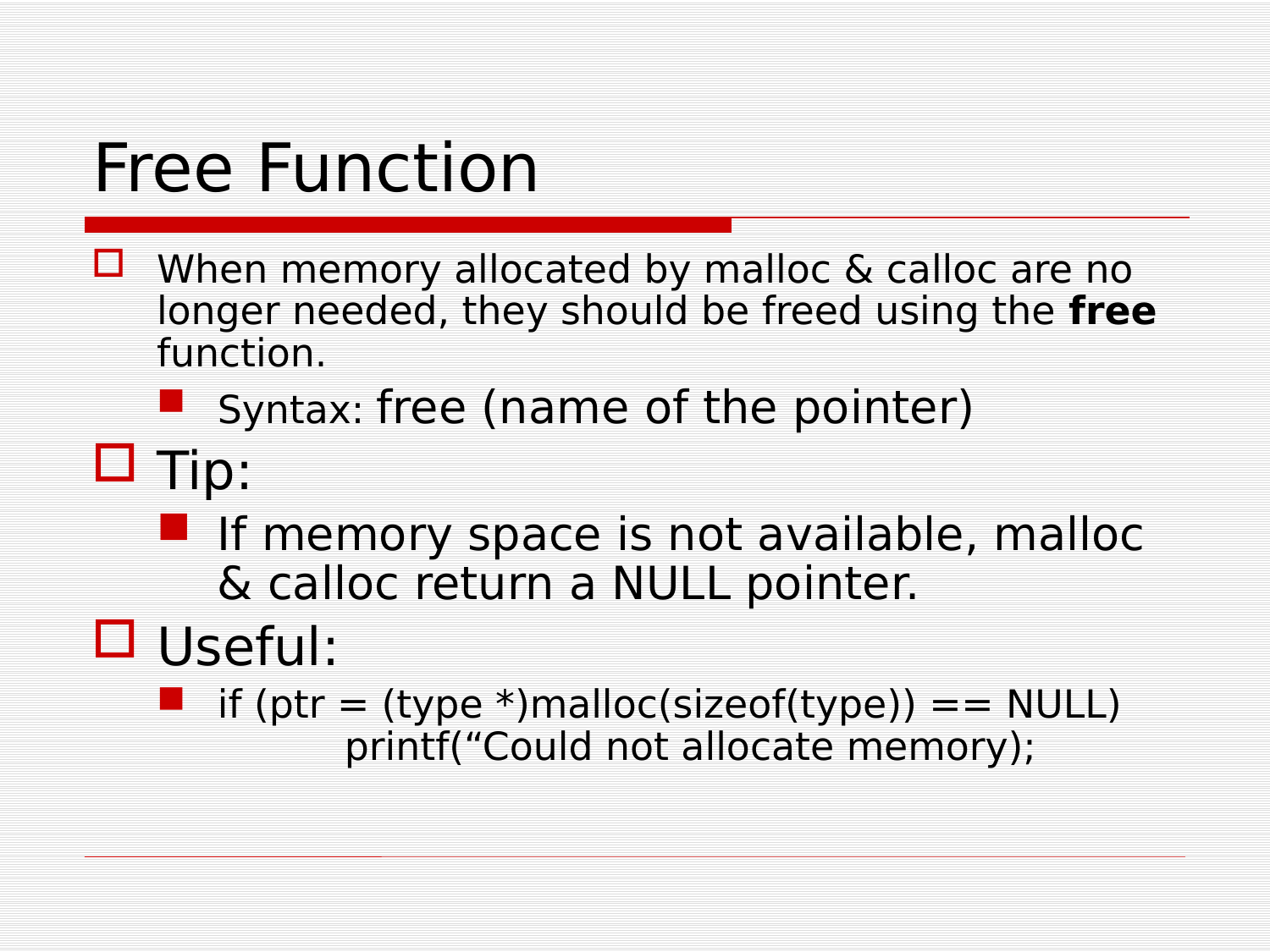

# Free Function
When memory allocated by malloc & calloc are no longer needed, they should be freed using the free function.
Syntax: free (name of the pointer)
Tip:
If memory space is not available, malloc & calloc return a NULL pointer.
Useful:
if (ptr = (type *)malloc(sizeof(type)) == NULL)   	printf(“Could not allocate memory);